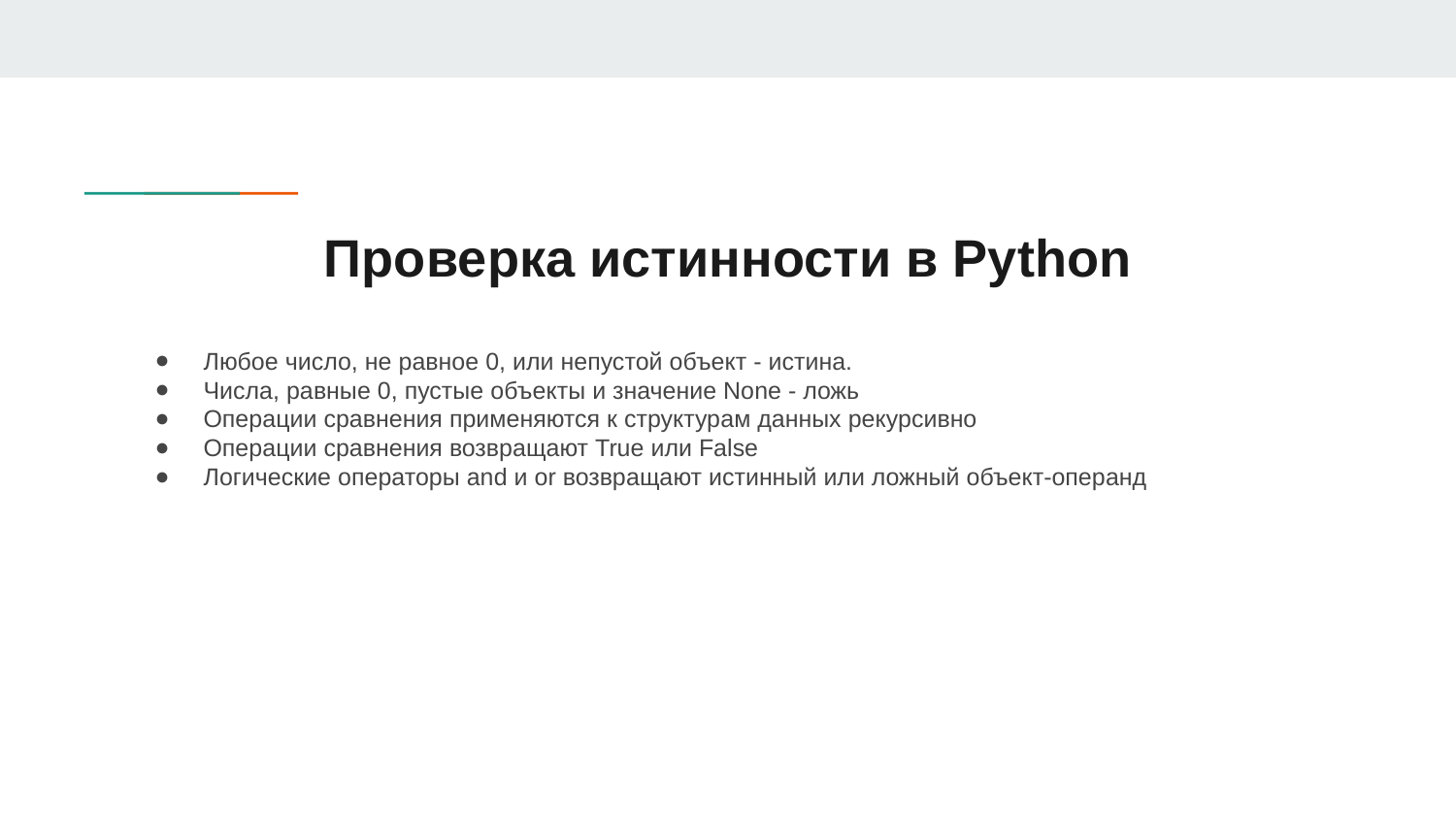

# Проверка истинности в Python
Любое число, не равное 0, или непустой объект - истина.
Числа, равные 0, пустые объекты и значение None - ложь
Операции сравнения применяются к структурам данных рекурсивно
Операции сравнения возвращают True или False
Логические операторы and и or возвращают истинный или ложный объект-операнд